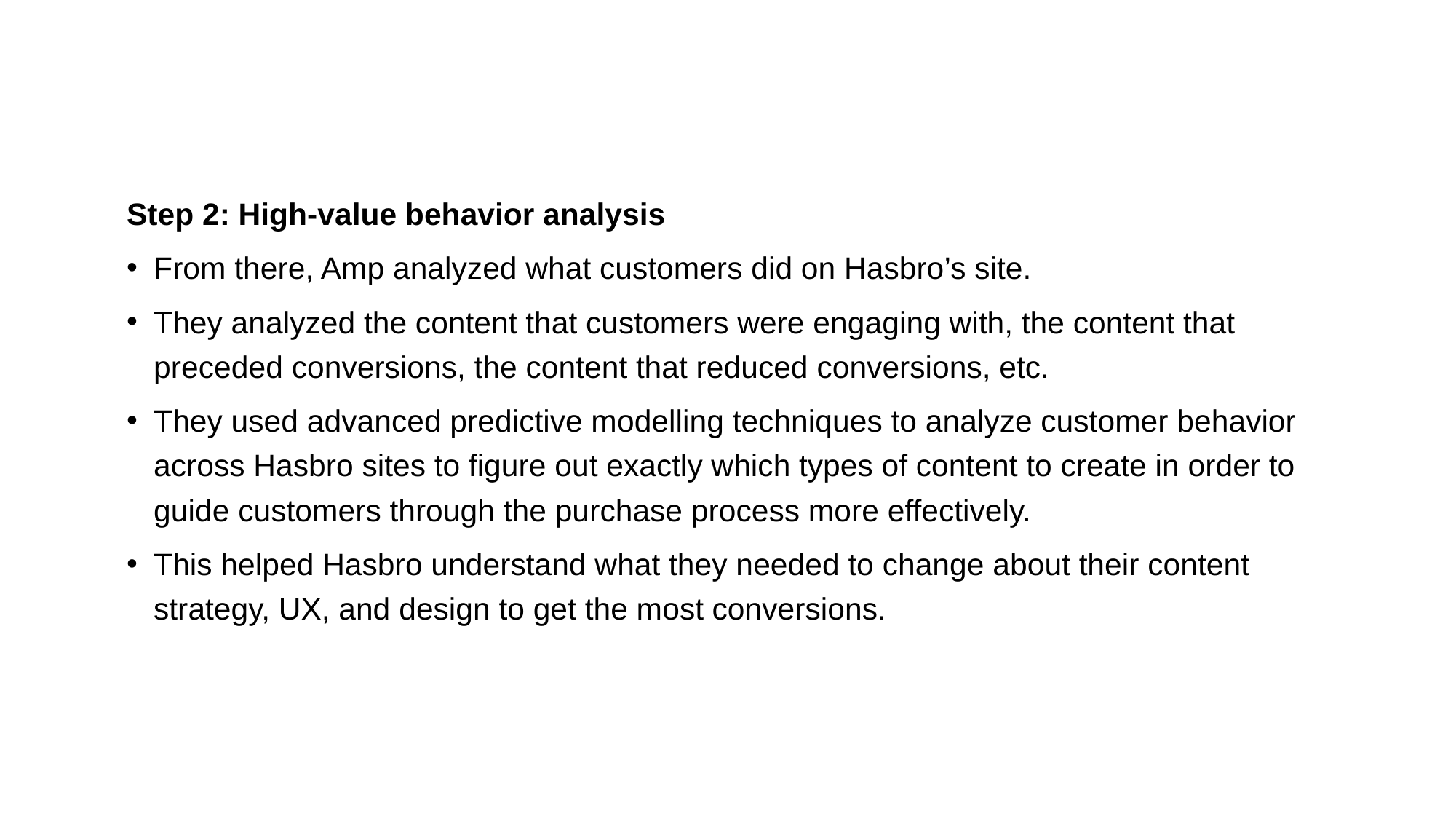

Step 2: High-value behavior analysis
From there, Amp analyzed what customers did on Hasbro’s site.
They analyzed the content that customers were engaging with, the content that preceded conversions, the content that reduced conversions, etc.
They used advanced predictive modelling techniques to analyze customer behavior across Hasbro sites to figure out exactly which types of content to create in order to guide customers through the purchase process more effectively.
This helped Hasbro understand what they needed to change about their content strategy, UX, and design to get the most conversions.